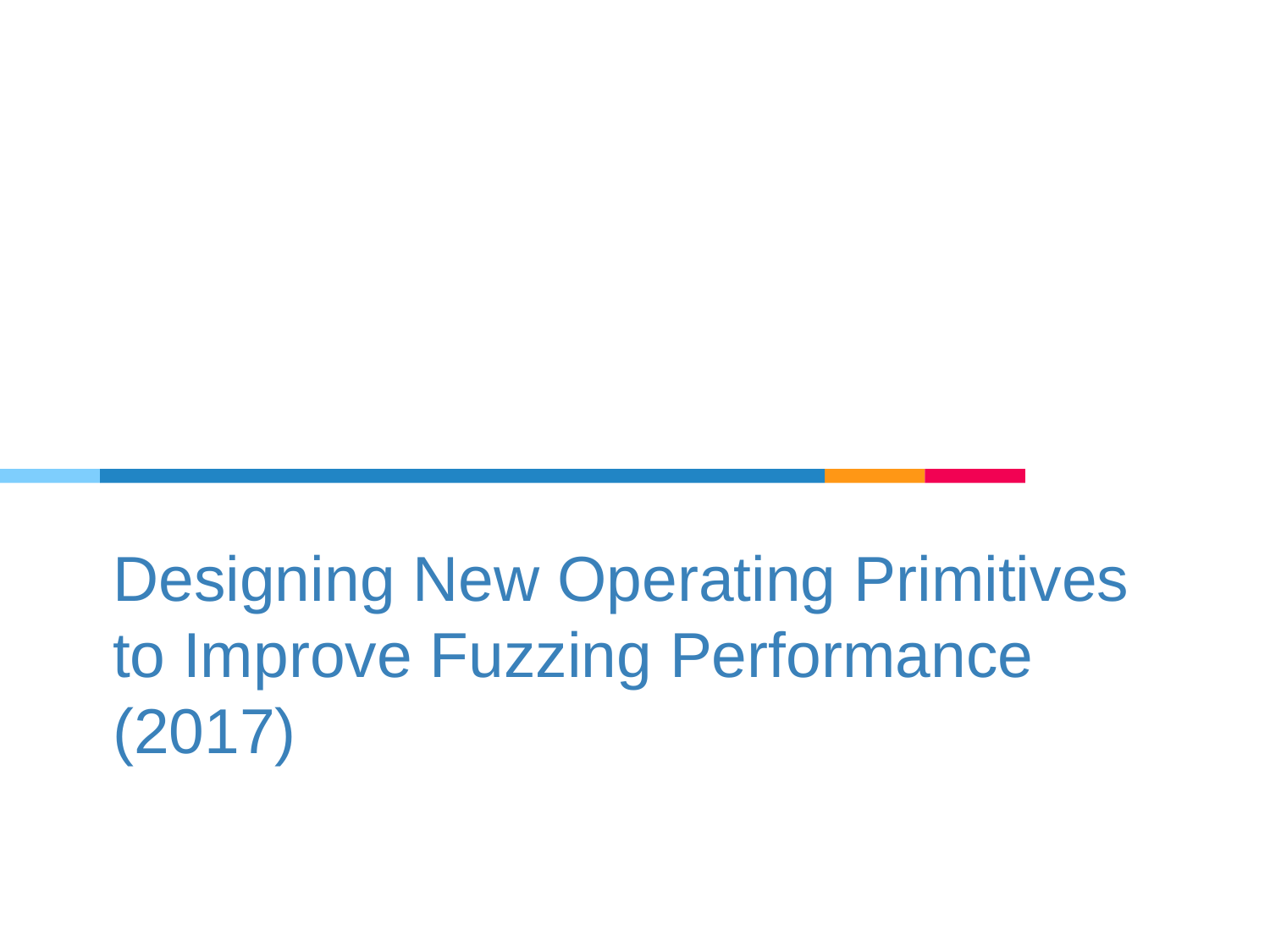

# Designing New Operating Primitives to Improve Fuzzing Performance (2017)